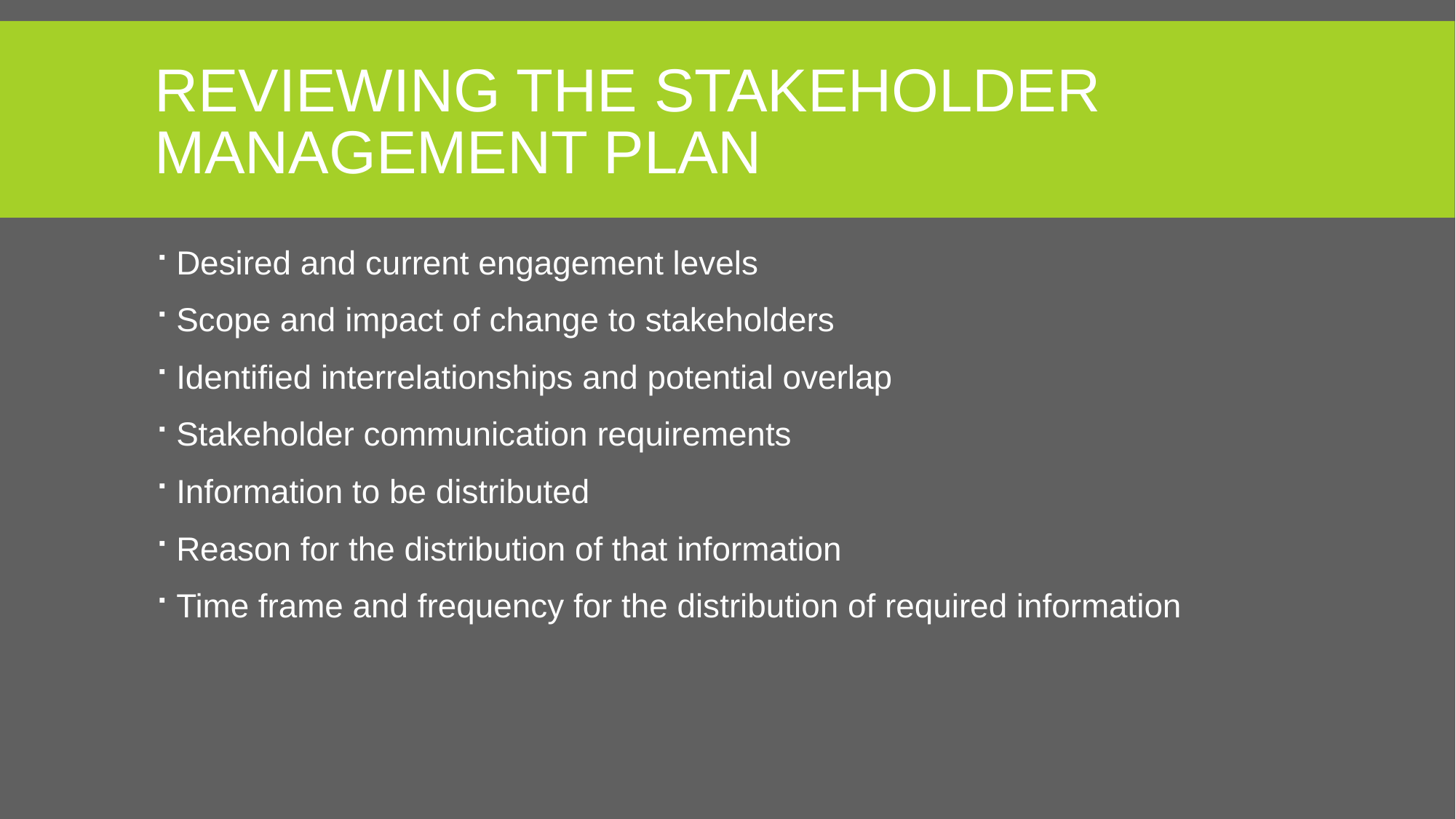

# Reviewing the stakeholder management plan
Desired and current engagement levels
Scope and impact of change to stakeholders
Identified interrelationships and potential overlap
Stakeholder communication requirements
Information to be distributed
Reason for the distribution of that information
Time frame and frequency for the distribution of required information